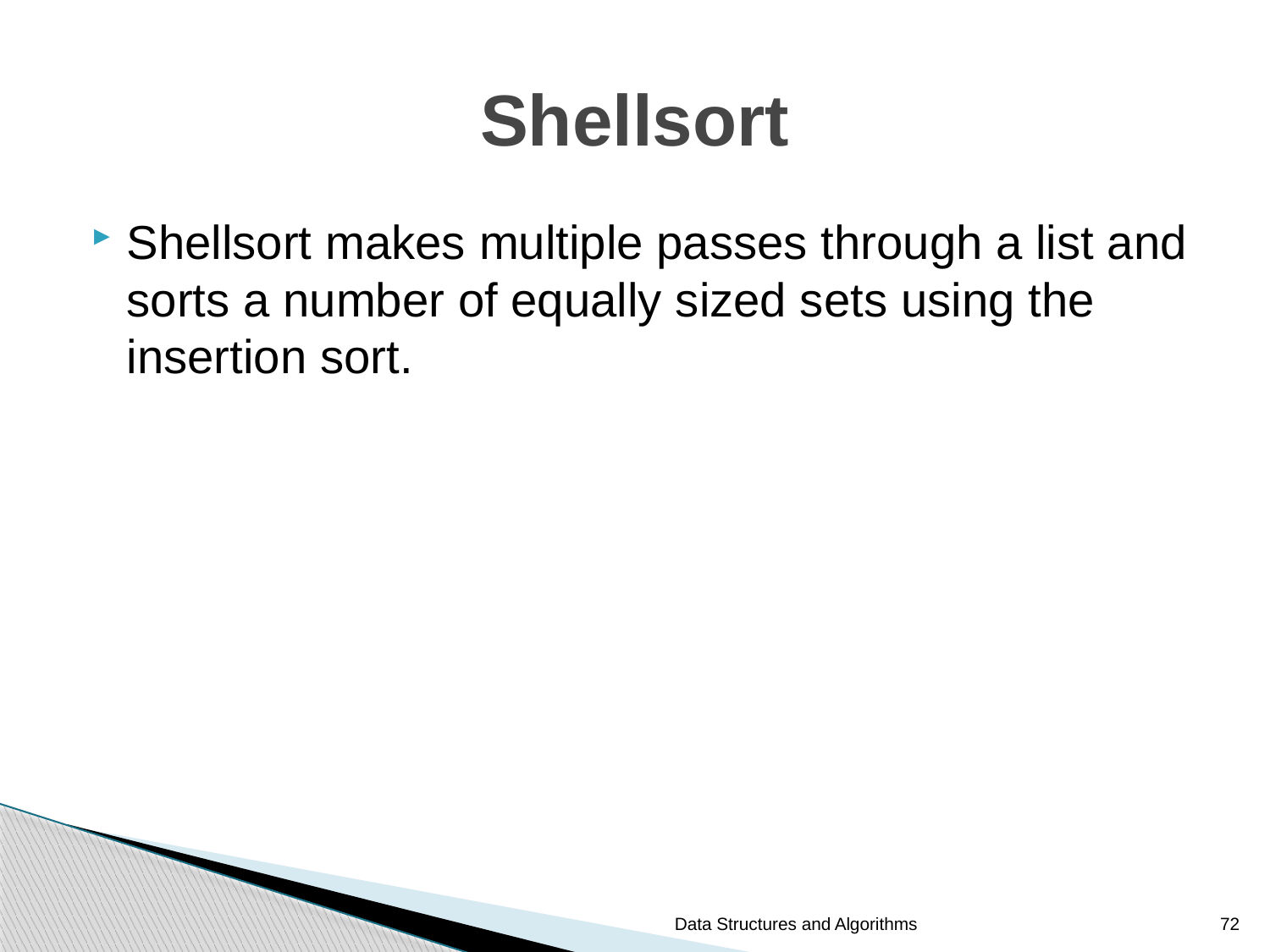

# Shellsort
Shellsort makes multiple passes through a list and sorts a number of equally sized sets using the insertion sort.

Data Structures and Algorithms
72